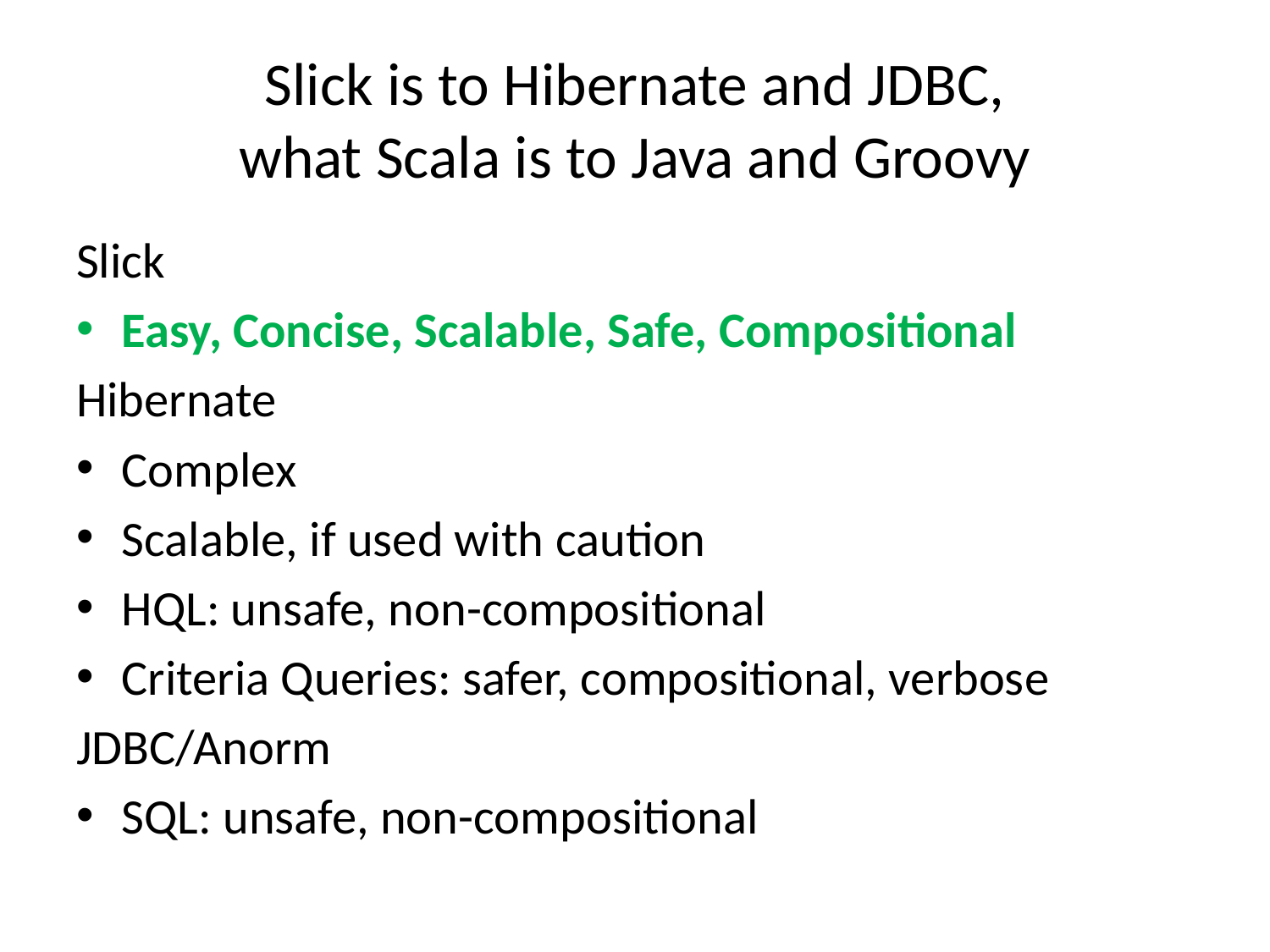

# Slick is to Hibernate and JDBC, what Scala is to Java and Groovy
Slick
Easy, Concise, Scalable, Safe, Compositional
Hibernate
Complex
Scalable, if used with caution
HQL: unsafe, non-compositional
Criteria Queries: safer, compositional, verbose
JDBC/Anorm
SQL: unsafe, non-compositional